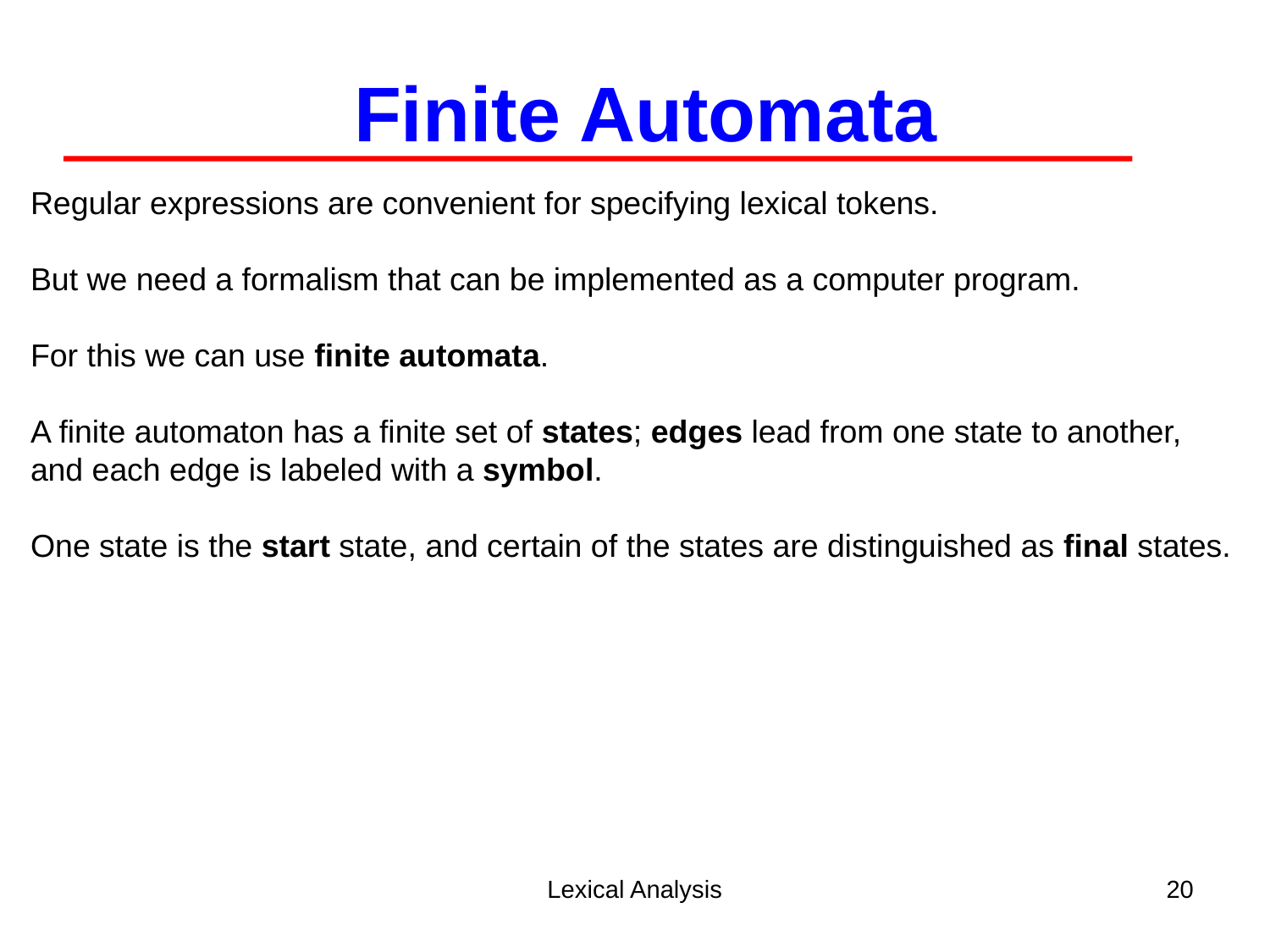

Finite Automata

Regular expressions are convenient for specifying lexical tokens.

But we need a formalism that can be implemented as a computer program.

For this we can use finite automata.

A finite automaton has a finite set of states; edges lead from one state to another, and each edge is labeled with a symbol.

One state is the start state, and certain of the states are distinguished as final states.
Lexical Analysis
20